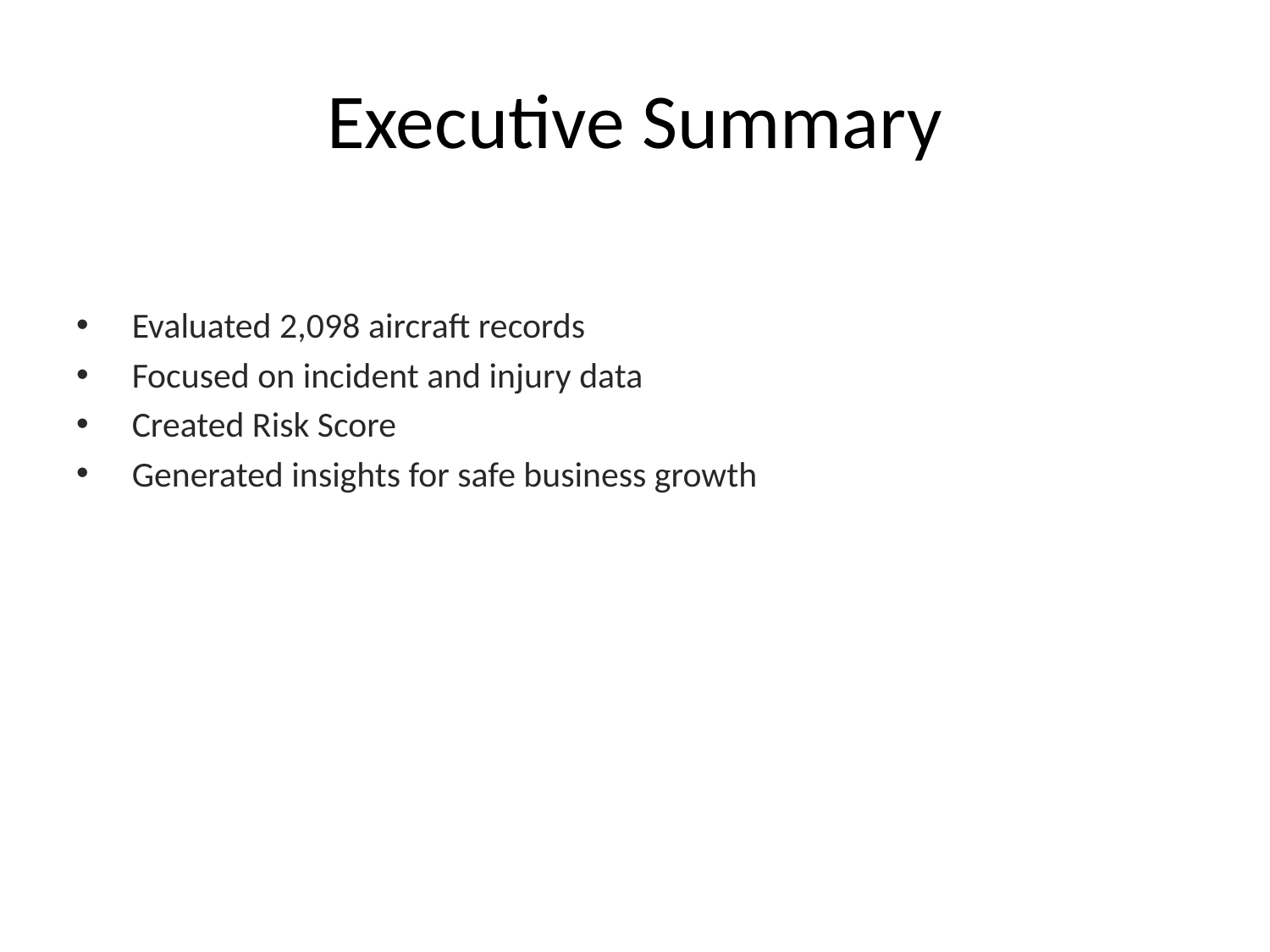

# Executive Summary

 Evaluated 2,098 aircraft records
 Focused on incident and injury data
 Created Risk Score
 Generated insights for safe business growth